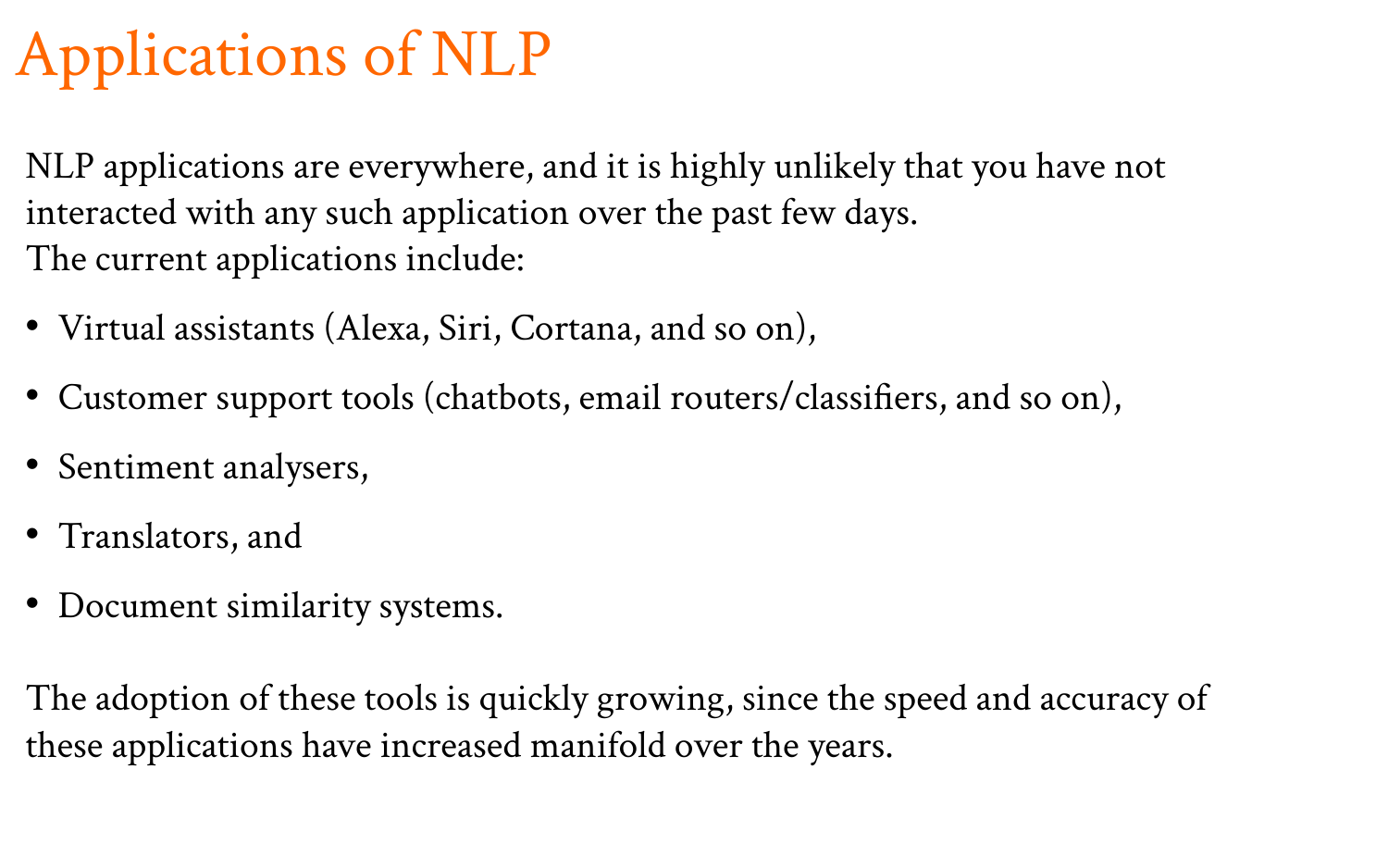

Applications of NLP
NLP applications are everywhere, and it is highly unlikely that you have not interacted with any such application over the past few days.
The current applications include:
Virtual assistants (Alexa, Siri, Cortana, and so on),
Customer support tools (chatbots, email routers/classifiers, and so on),
Sentiment analysers,
Translators, and
Document similarity systems.

The adoption of these tools is quickly growing, since the speed and accuracy of these applications have increased manifold over the years.